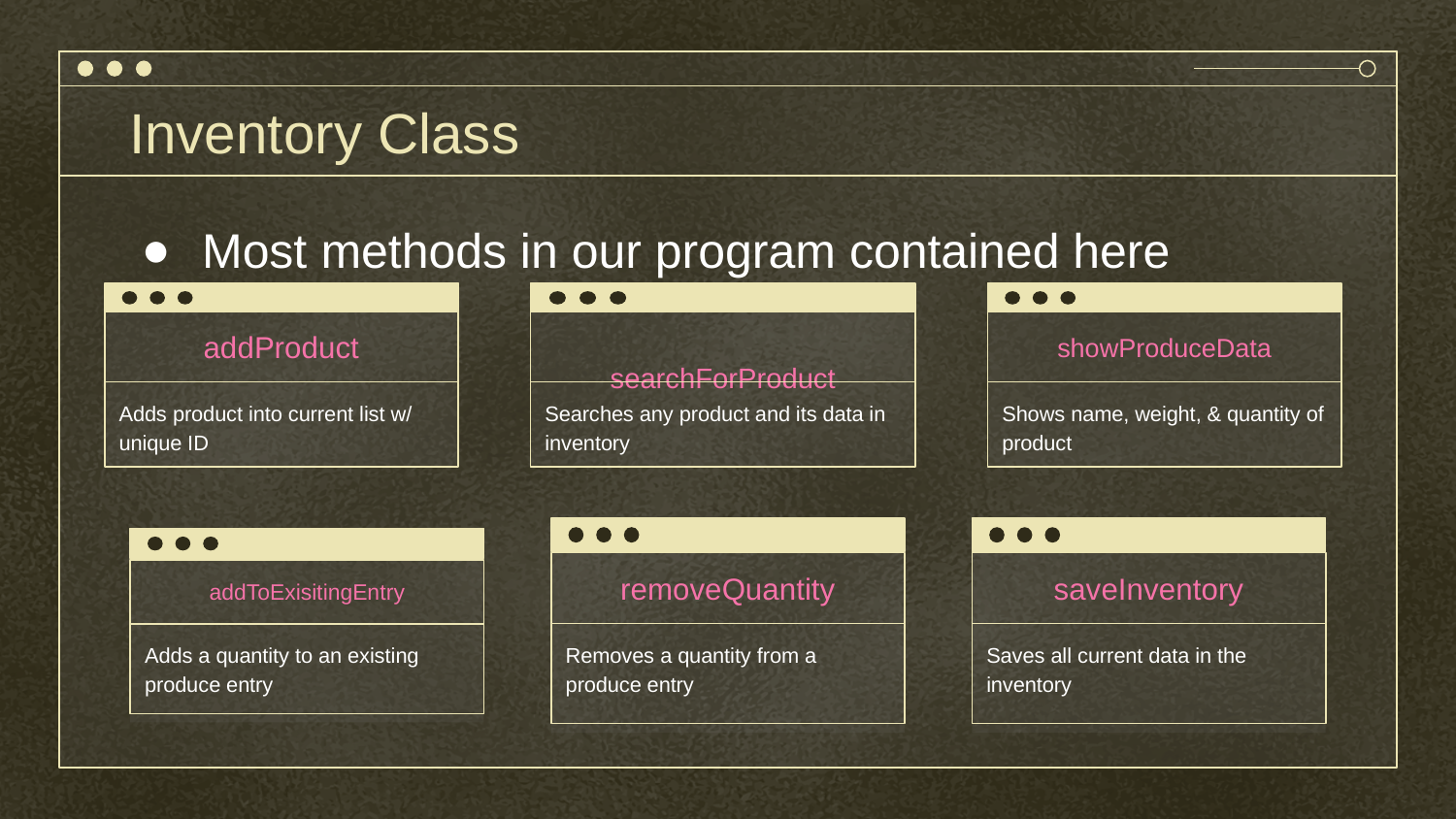

# Inventory Class
Most methods in our program contained here

searchForProduct
showProduceData
addProduct
Searches any product and its data in inventory
Shows name, weight, & quantity of product
Adds product into current list w/ unique ID

removeQuantity
saveInventory
addToExisitingEntry
Removes a quantity from a produce entry
Saves all current data in the inventory
Adds a quantity to an existing produce entry